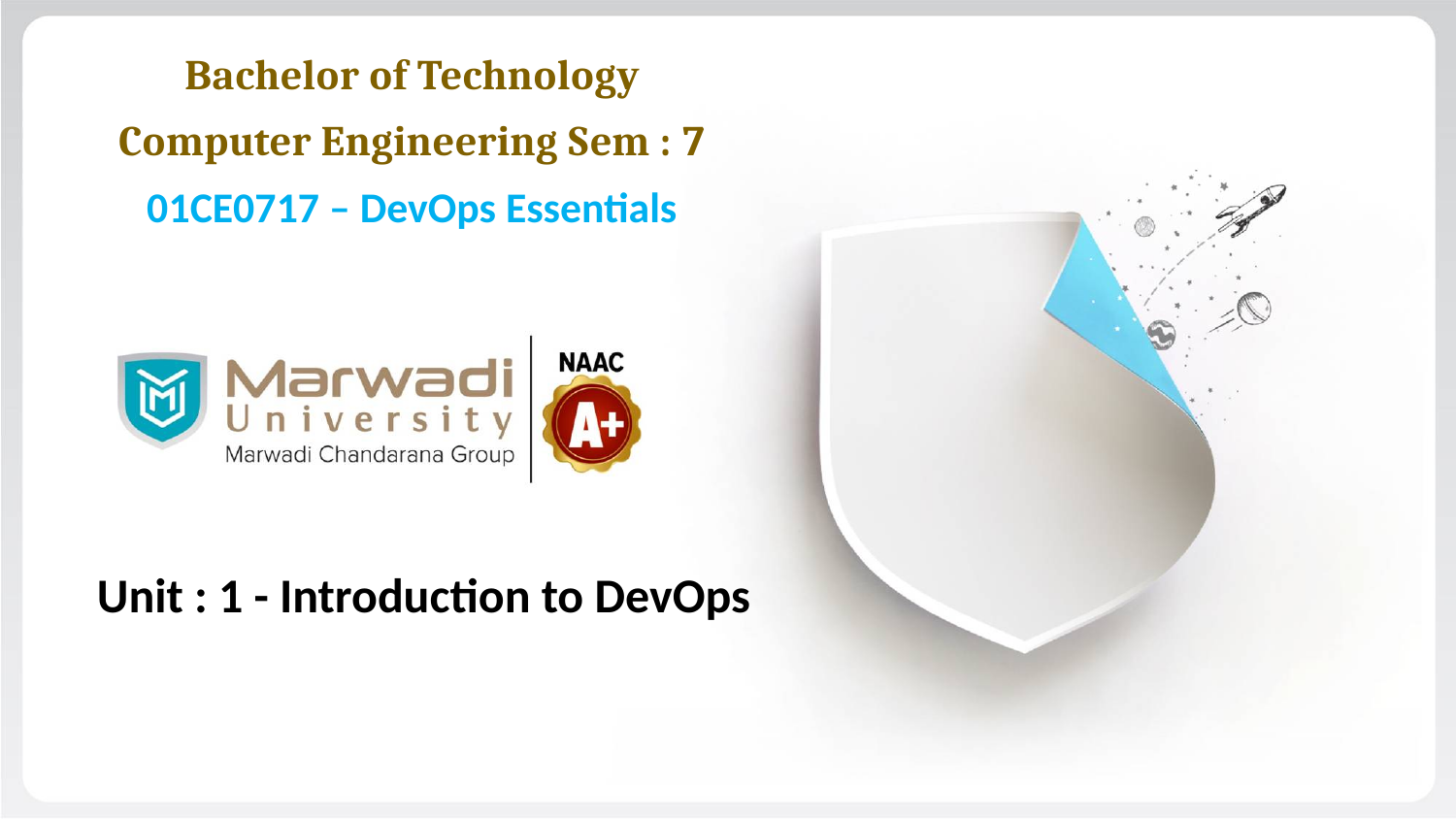

Bachelor of Technology
Computer Engineering Sem : 7
01CE0717 – DevOps Essentials
Unit : 1 - Introduction to DevOps